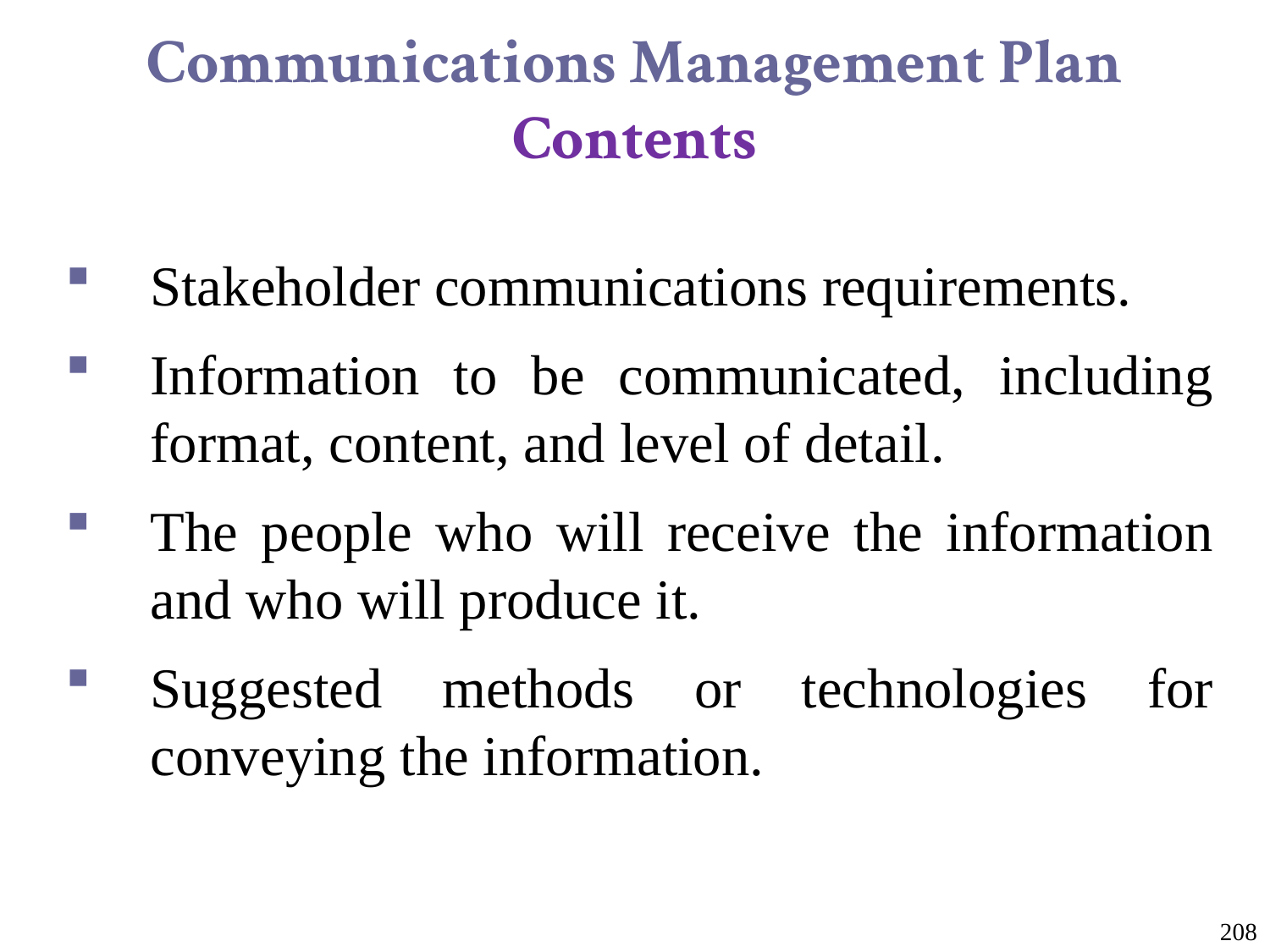

# Communications Management Plan Contents
Stakeholder communications requirements.
Information to be communicated, including format, content, and level of detail.
The people who will receive the information and who will produce it.
Suggested methods or technologies for conveying the information.

208